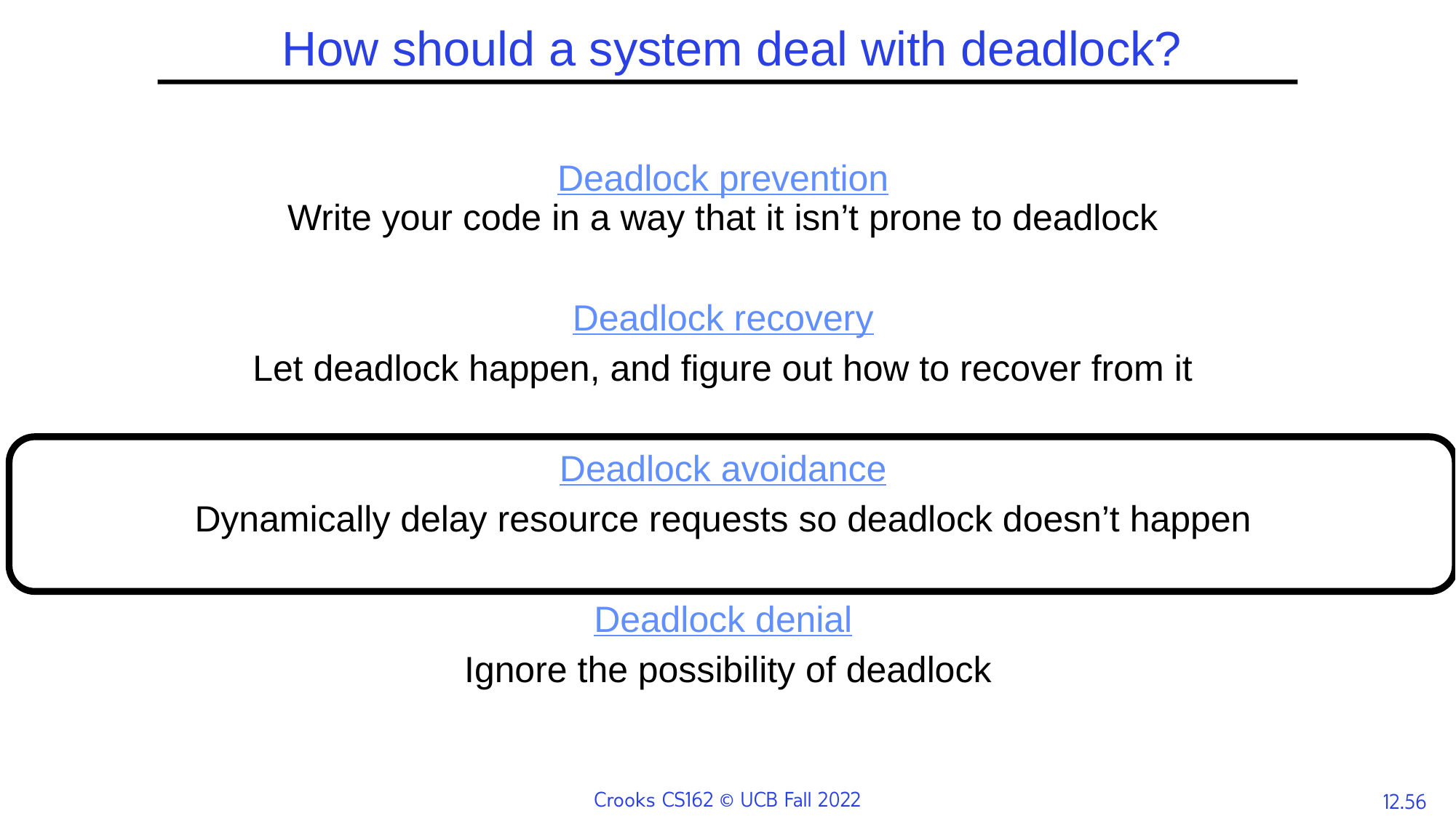

# How should a system deal with deadlock?
Deadlock prevention
Write your code in a way that it isn’t prone to deadlock

Deadlock recovery
Let deadlock happen, and figure out how to recover from it

Deadlock avoidance
Dynamically delay resource requests so deadlock doesn’t happen

Deadlock denial
 Ignore the possibility of deadlock